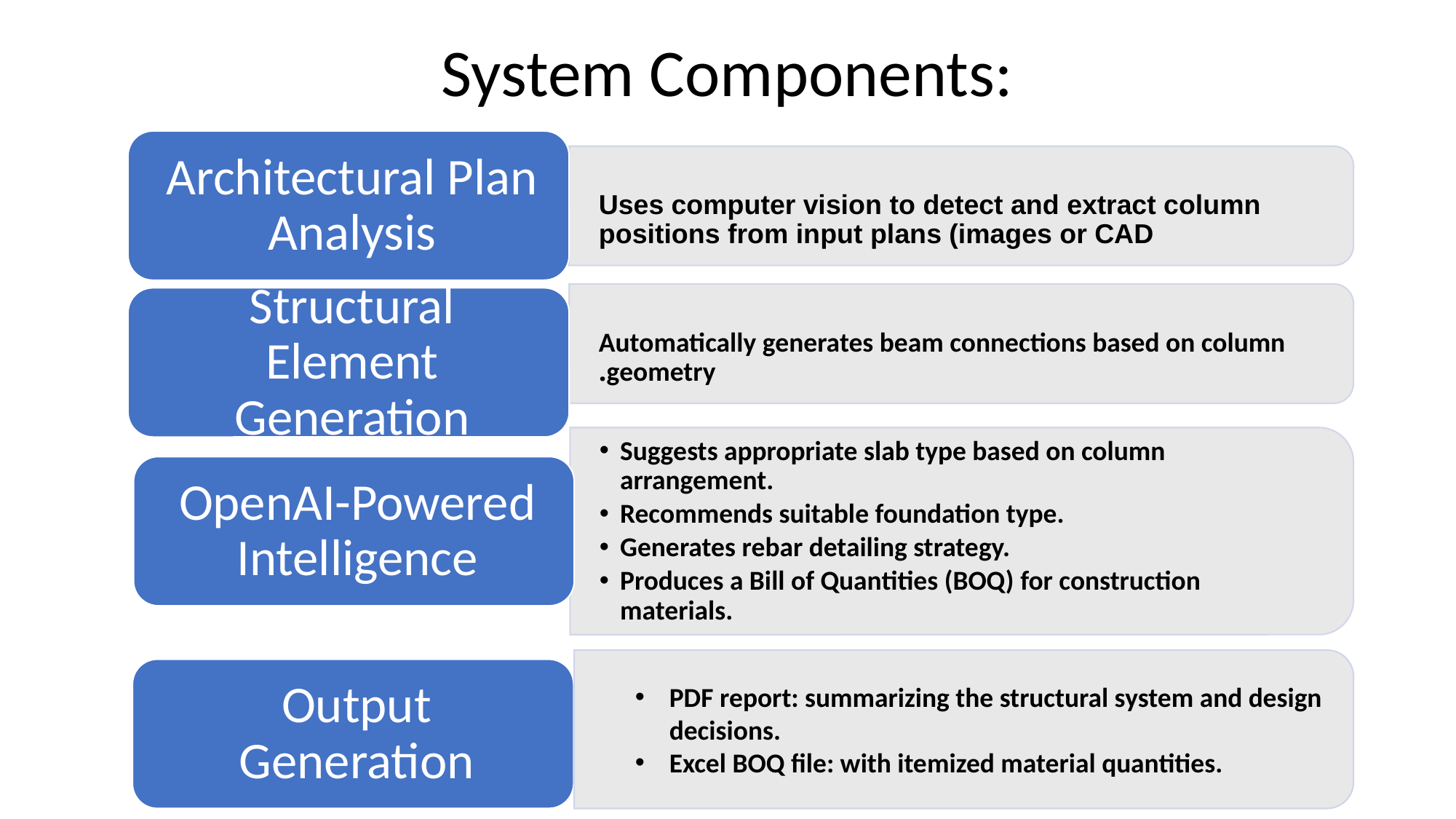

# System Components:

Uses computer vision to detect and extract column positions from input plans (images or CAD
Architectural Plan Analysis

Automatically generates beam connections based on column geometry.
Structural Element Generation
Suggests appropriate slab type based on column arrangement.
Recommends suitable foundation type.
Generates rebar detailing strategy.
Produces a Bill of Quantities (BOQ) for construction materials.
OpenAI-Powered Intelligence
Output Generation

PDF report: summarizing the structural system and design decisions.
Excel BOQ file: with itemized material quantities.